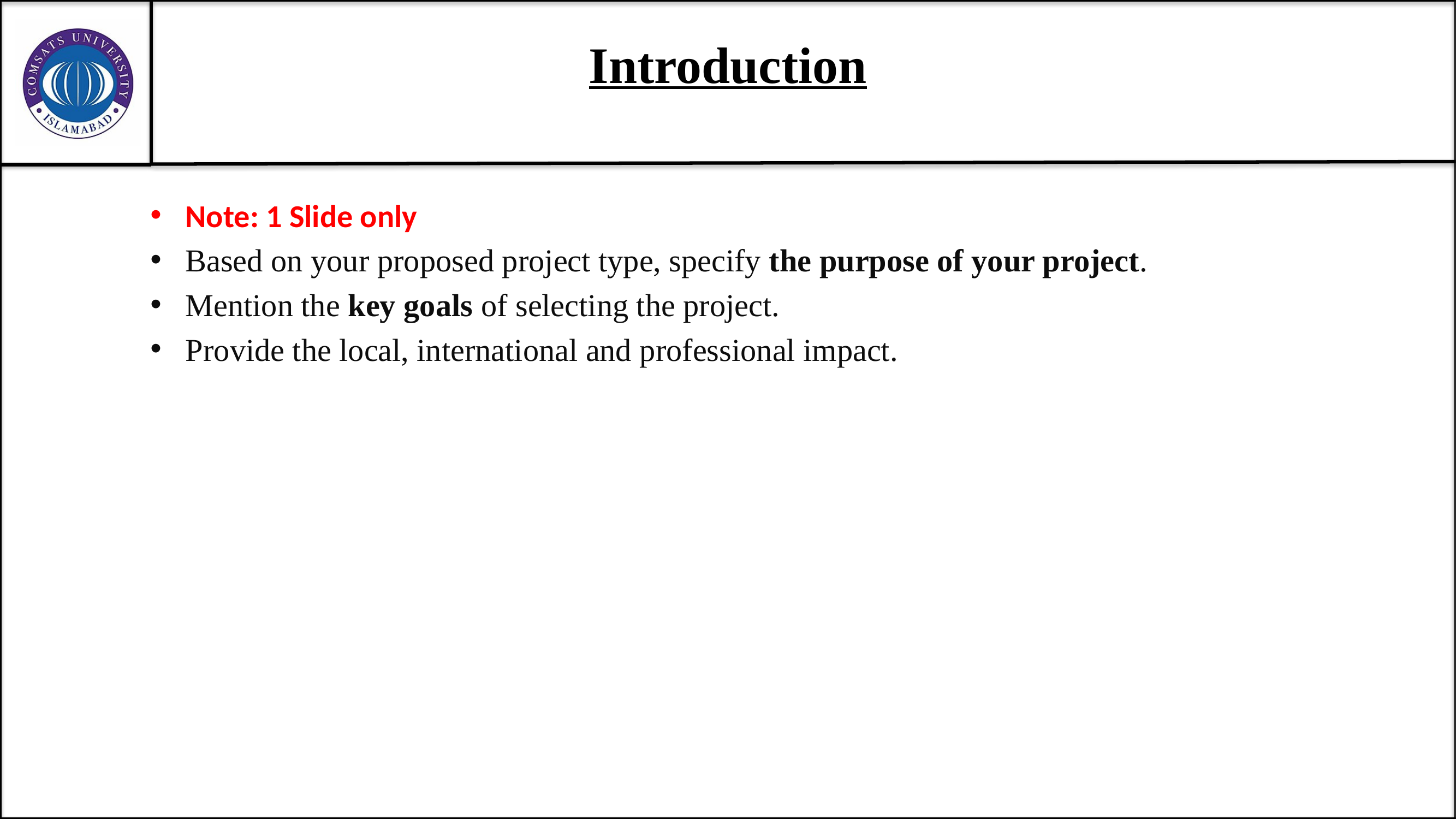

# Introduction
Note: 1 Slide only
Based on your proposed project type, specify the purpose of your project.
Mention the key goals of selecting the project.
Provide the local, international and professional impact.